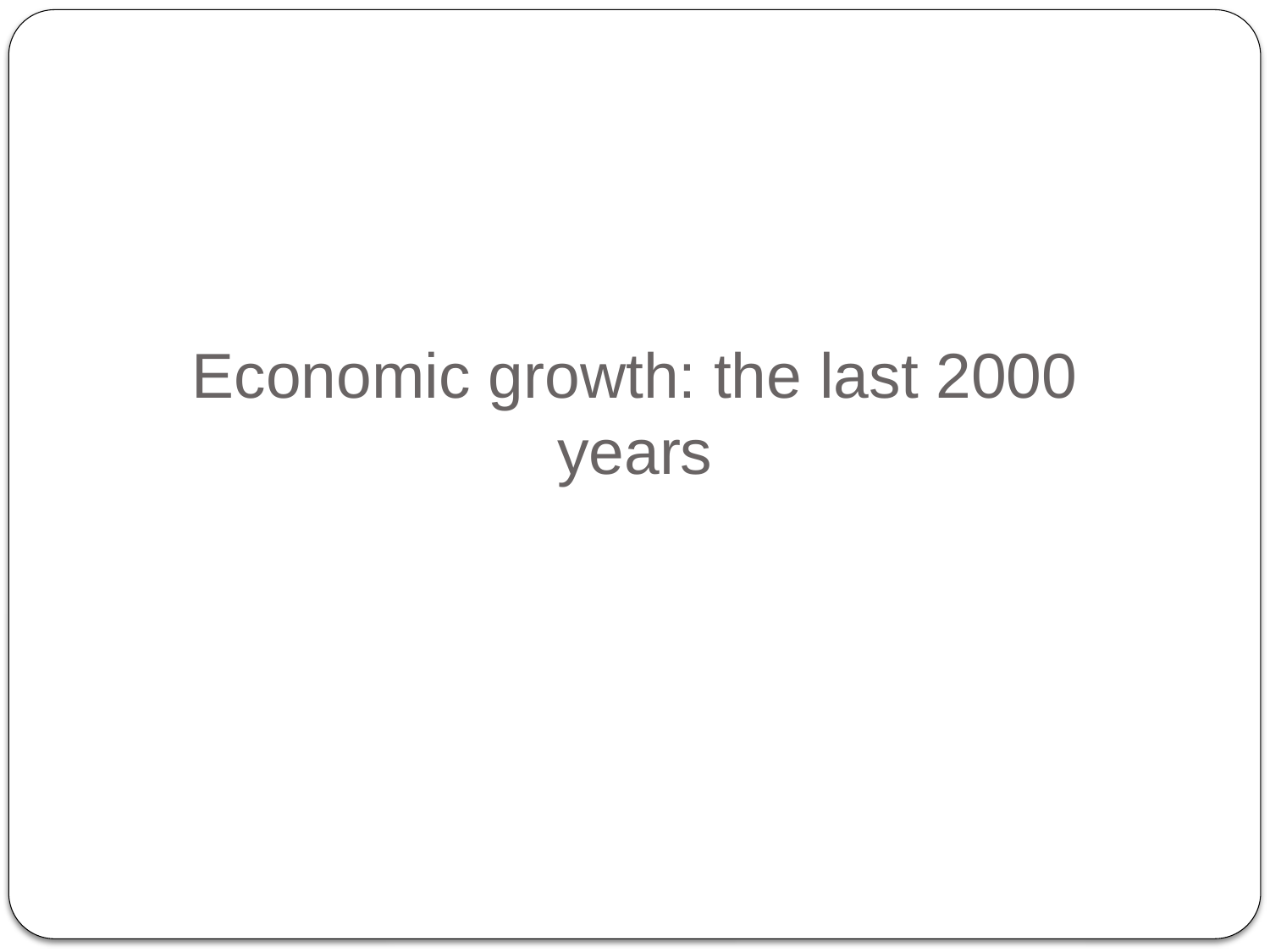

# Economic growth: the last 2000 years